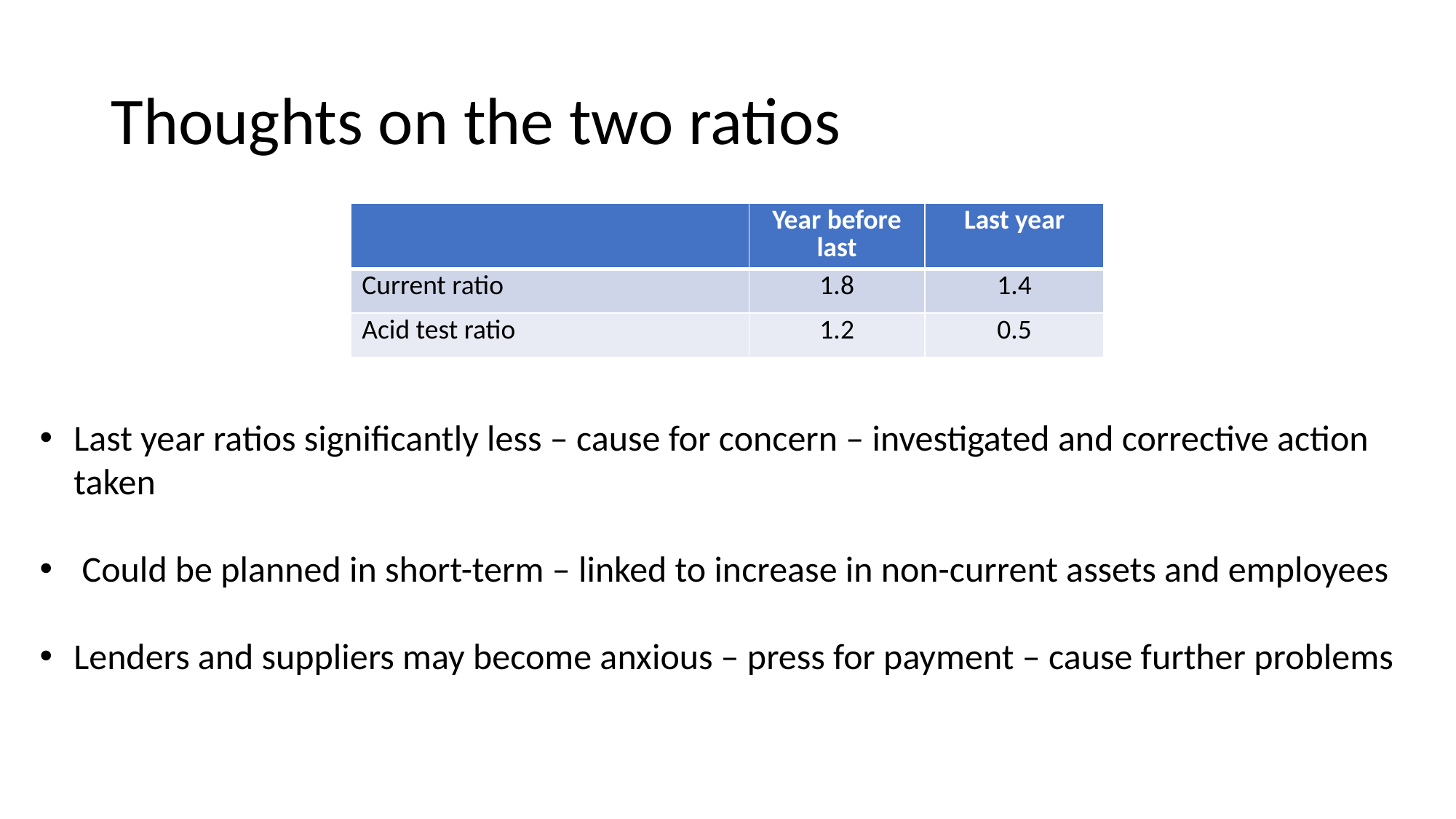

# Thoughts on the two ratios
|  | Year before last | Last year |
| --- | --- | --- |
| Current ratio | 1.8 | 1.4 |
| Acid test ratio | 1.2 | 0.5 |
Last year ratios significantly less – cause for concern – investigated and corrective action taken

 Could be planned in short-term – linked to increase in non-current assets and employees

Lenders and suppliers may become anxious – press for payment – cause further problems